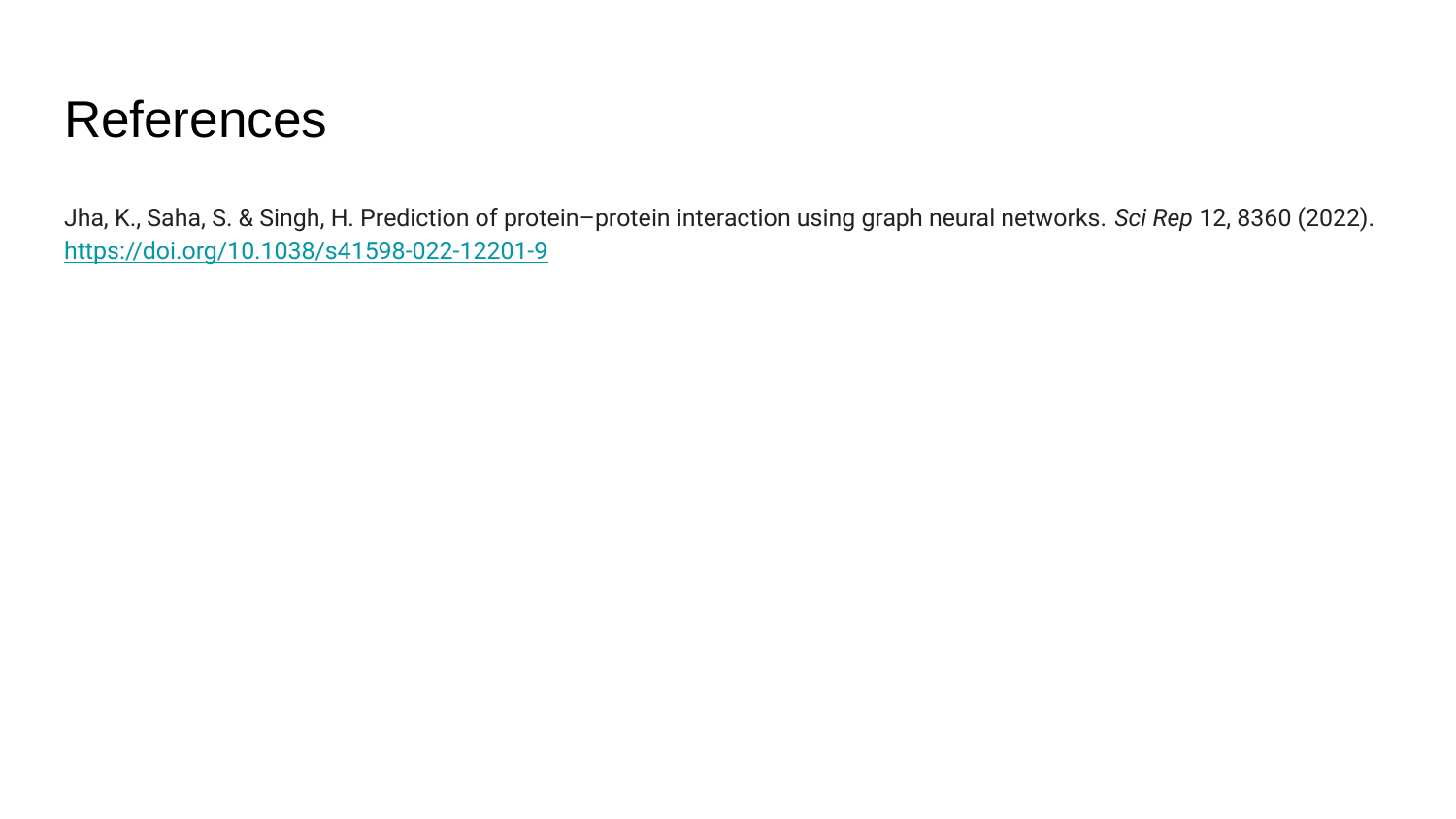

# References
Jha, K., Saha, S. & Singh, H. Prediction of protein–protein interaction using graph neural networks. Sci Rep 12, 8360 (2022). https://doi.org/10.1038/s41598-022-12201-9